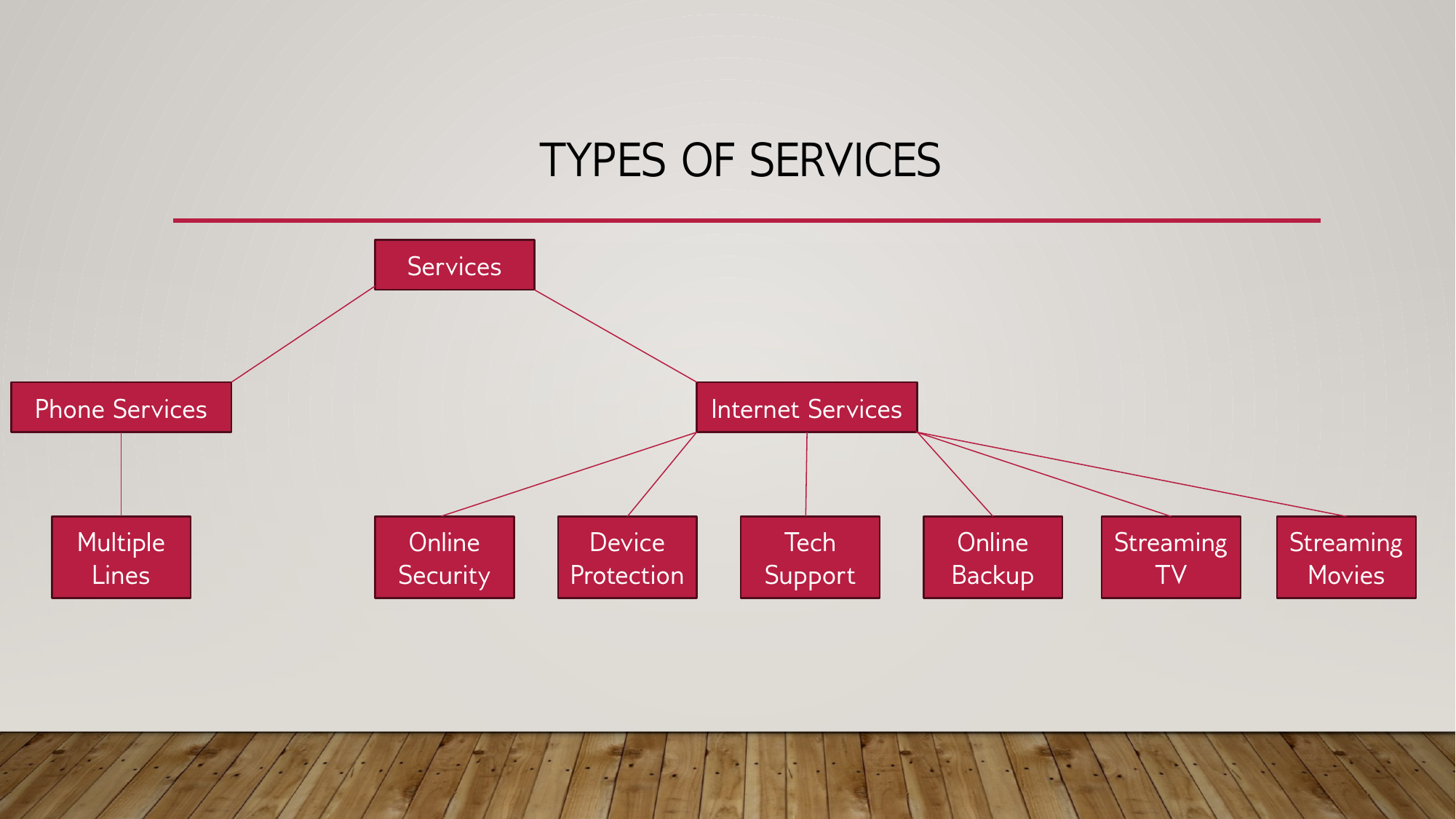

# Types of services
Services
Phone Services
Internet Services
Multiple Lines
Online Security
Device Protection
Tech Support
Online Backup
StreamingTV
StreamingMovies